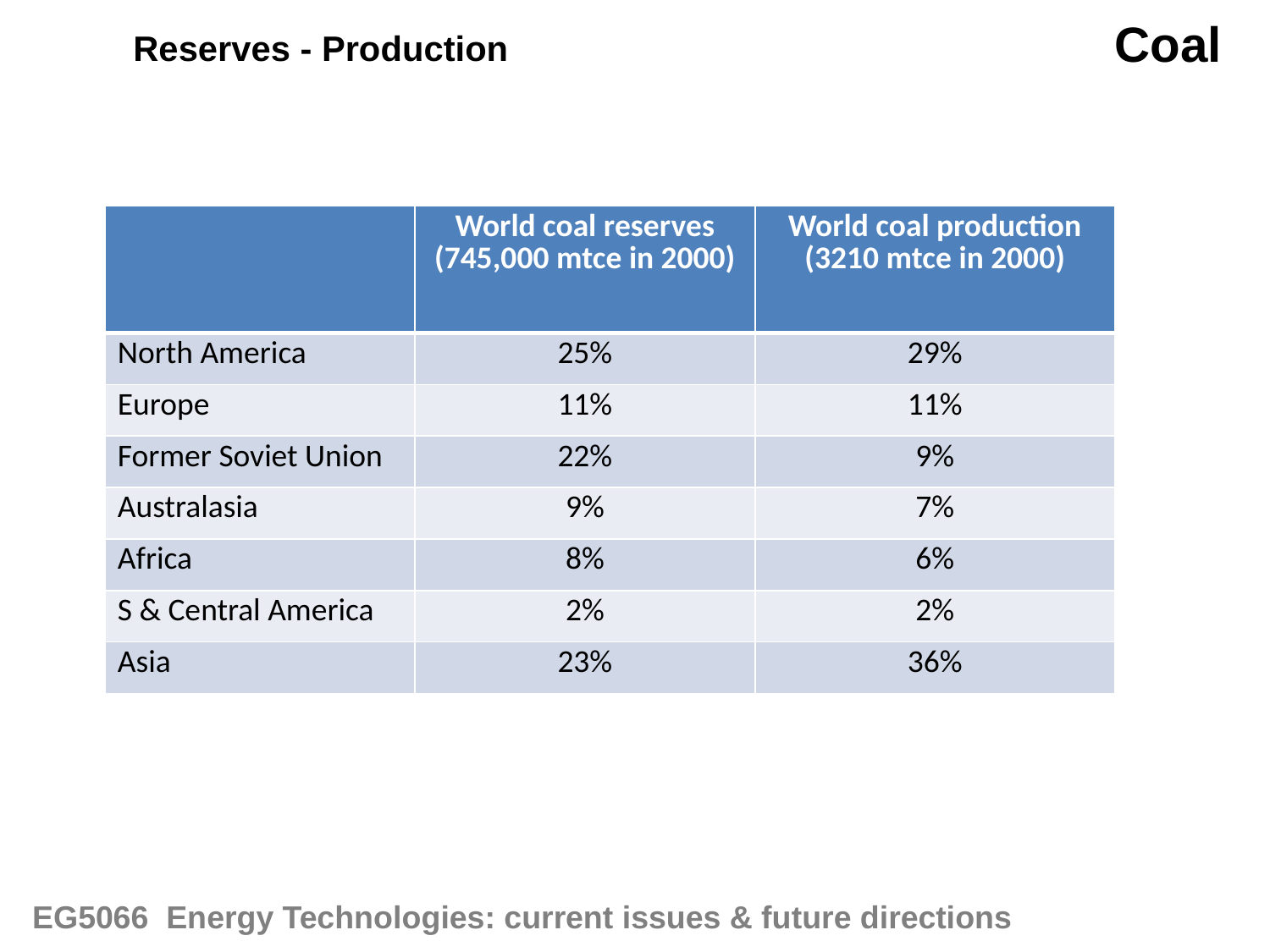

Coal
Reserves - Production
|  | World coal reserves (745,000 mtce in 2000) | World coal production (3210 mtce in 2000) |
| --- | --- | --- |
| North America | 25% | 29% |
| Europe | 11% | 11% |
| Former Soviet Union | 22% | 9% |
| Australasia | 9% | 7% |
| Africa | 8% | 6% |
| S & Central America | 2% | 2% |
| Asia | 23% | 36% |
EG5066  Energy Technologies: current issues & future directions